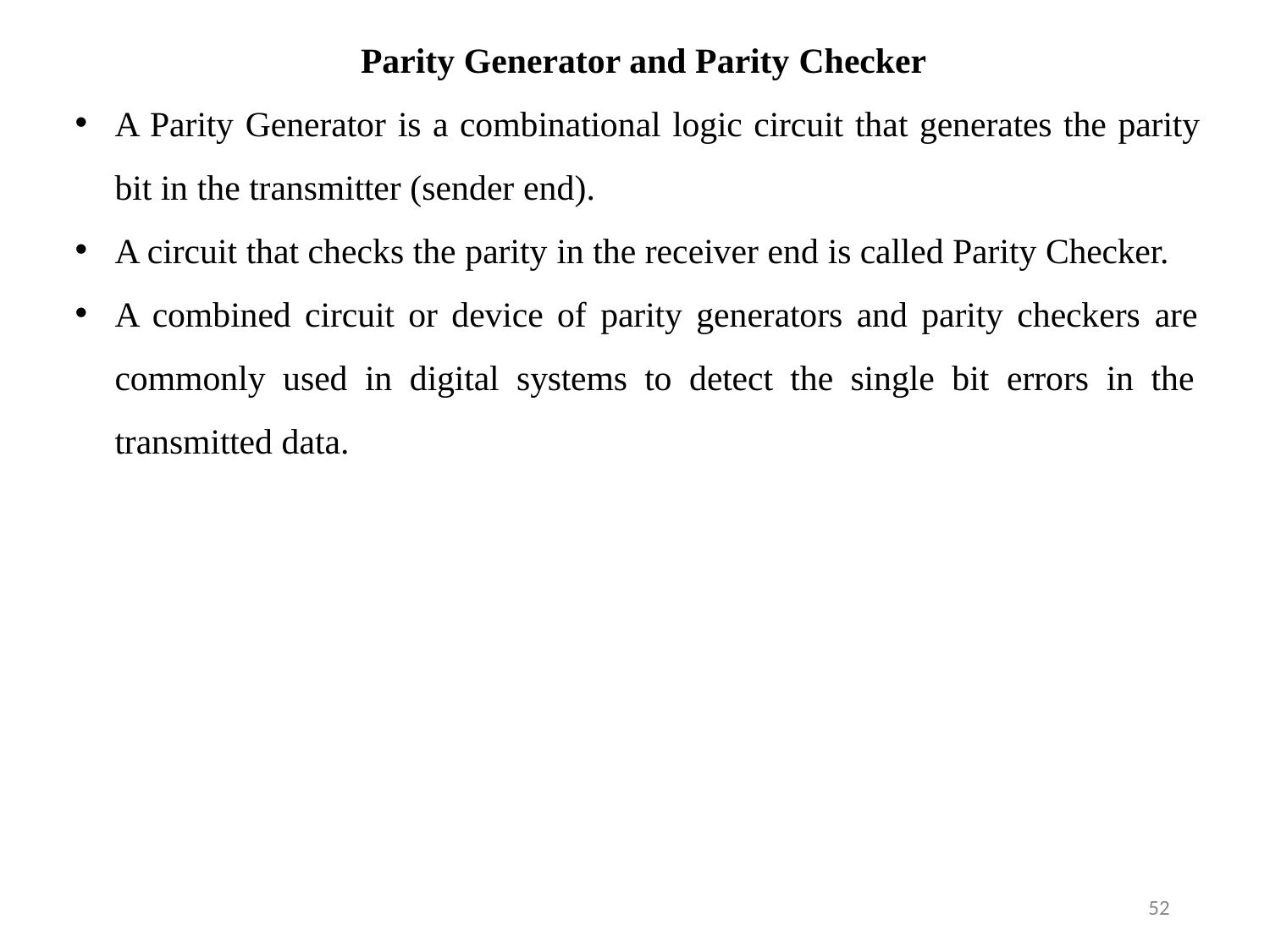

Parity Generator and Parity Checker
A Parity Generator is a combinational logic circuit that generates the parity  bit in the transmitter (sender end).
A circuit that checks the parity in the receiver end is called Parity Checker.
A combined circuit or device of parity generators and parity checkers are  commonly used in digital systems to detect the single bit errors in the  transmitted data.
52